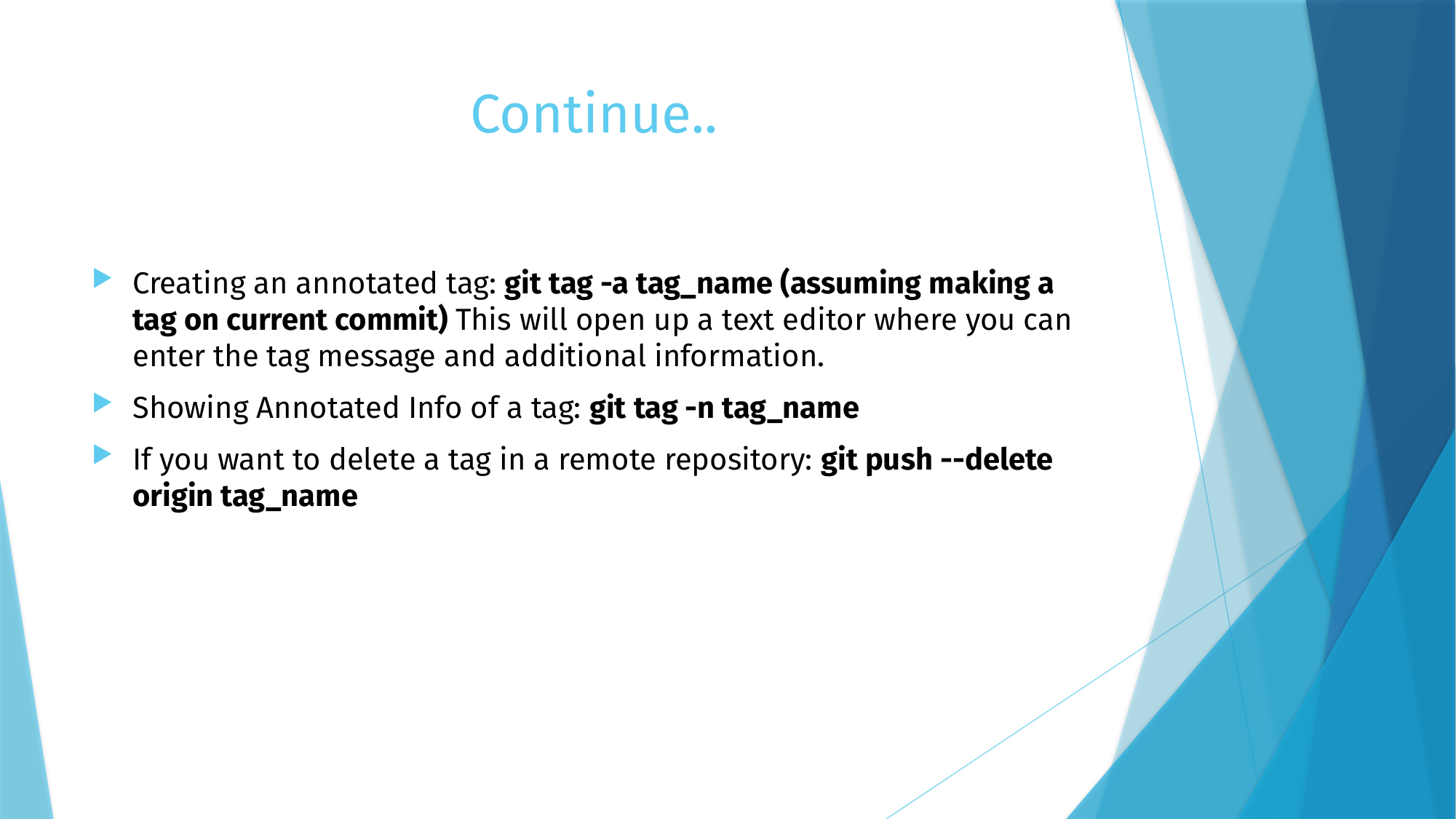

# Continue..
Creating an annotated tag: git tag -a tag_name (assuming making a tag on current commit) This will open up a text editor where you can enter the tag message and additional information.
Showing Annotated Info of a tag: git tag -n tag_name
If you want to delete a tag in a remote repository: git push --delete origin tag_name